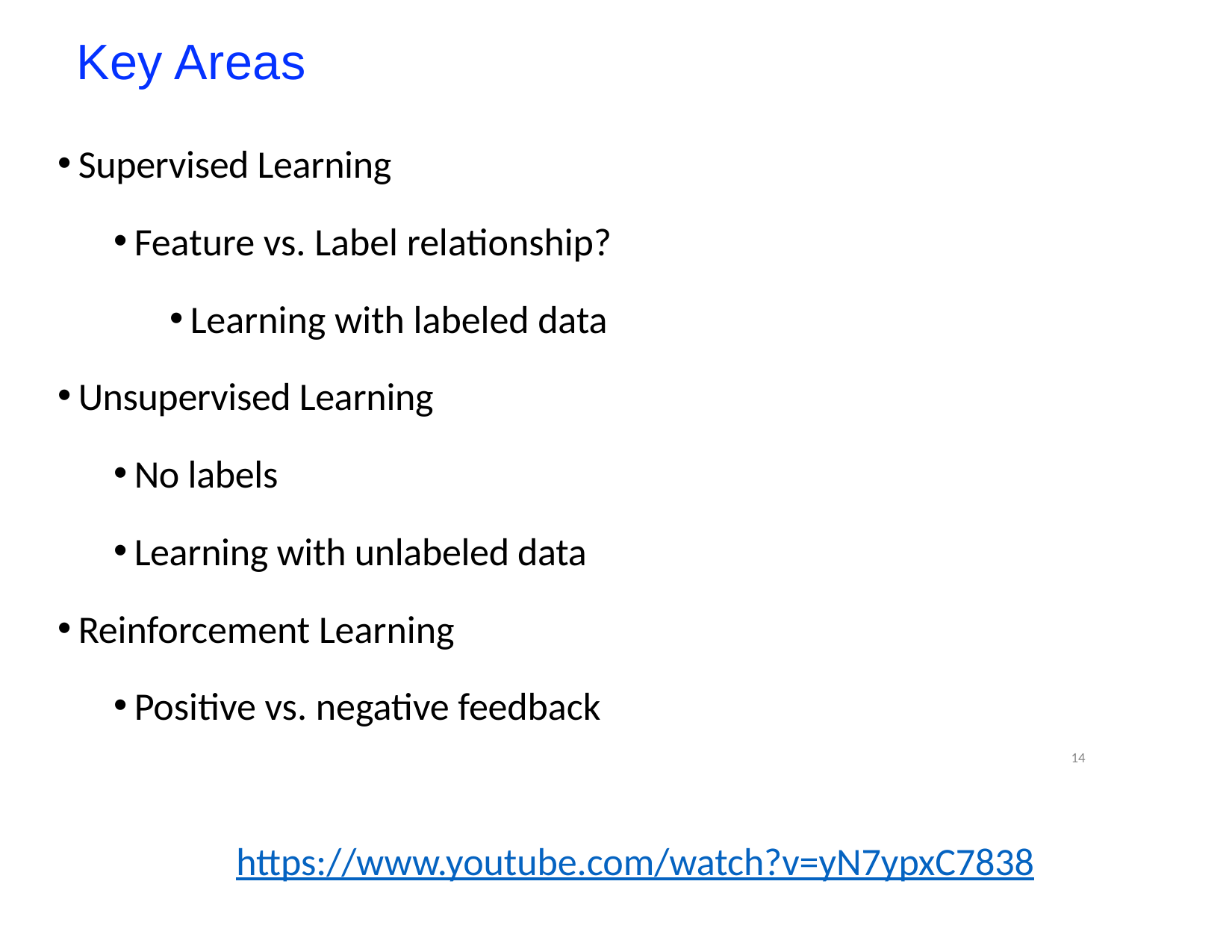

# Key Areas
Supervised Learning
Feature vs. Label relationship?
Learning with labeled data
Unsupervised Learning
No labels
Learning with unlabeled data
Reinforcement Learning
Positive vs. negative feedback

https://www.youtube.com/watch?v=yN7ypxC7838

14